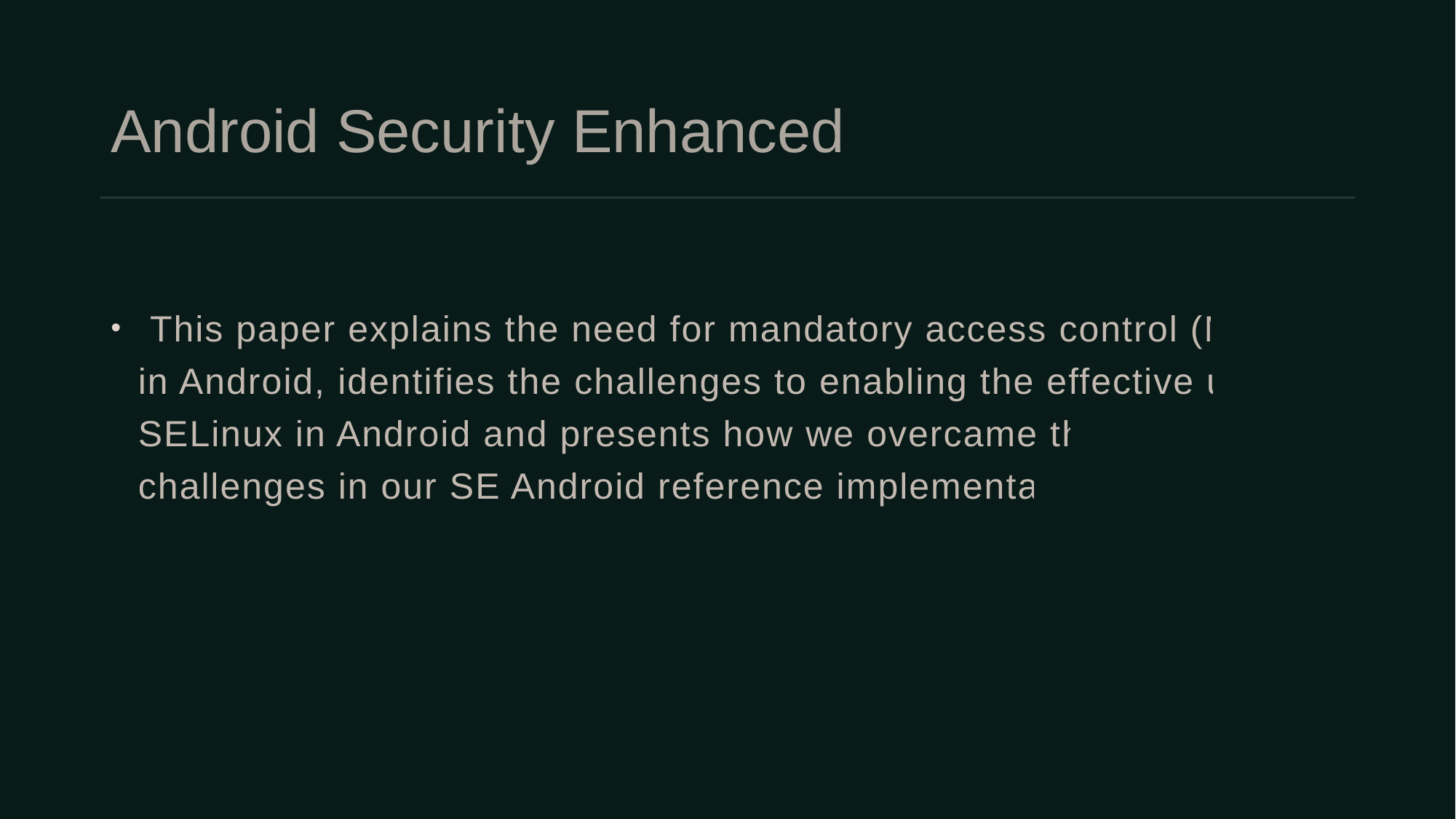

# Android Security Enhanced
 This paper explains the need for mandatory access control (MAC) in Android, identifies the challenges to enabling the effective use of SELinux in Android and presents how we overcame these challenges in our SE Android reference implementation.